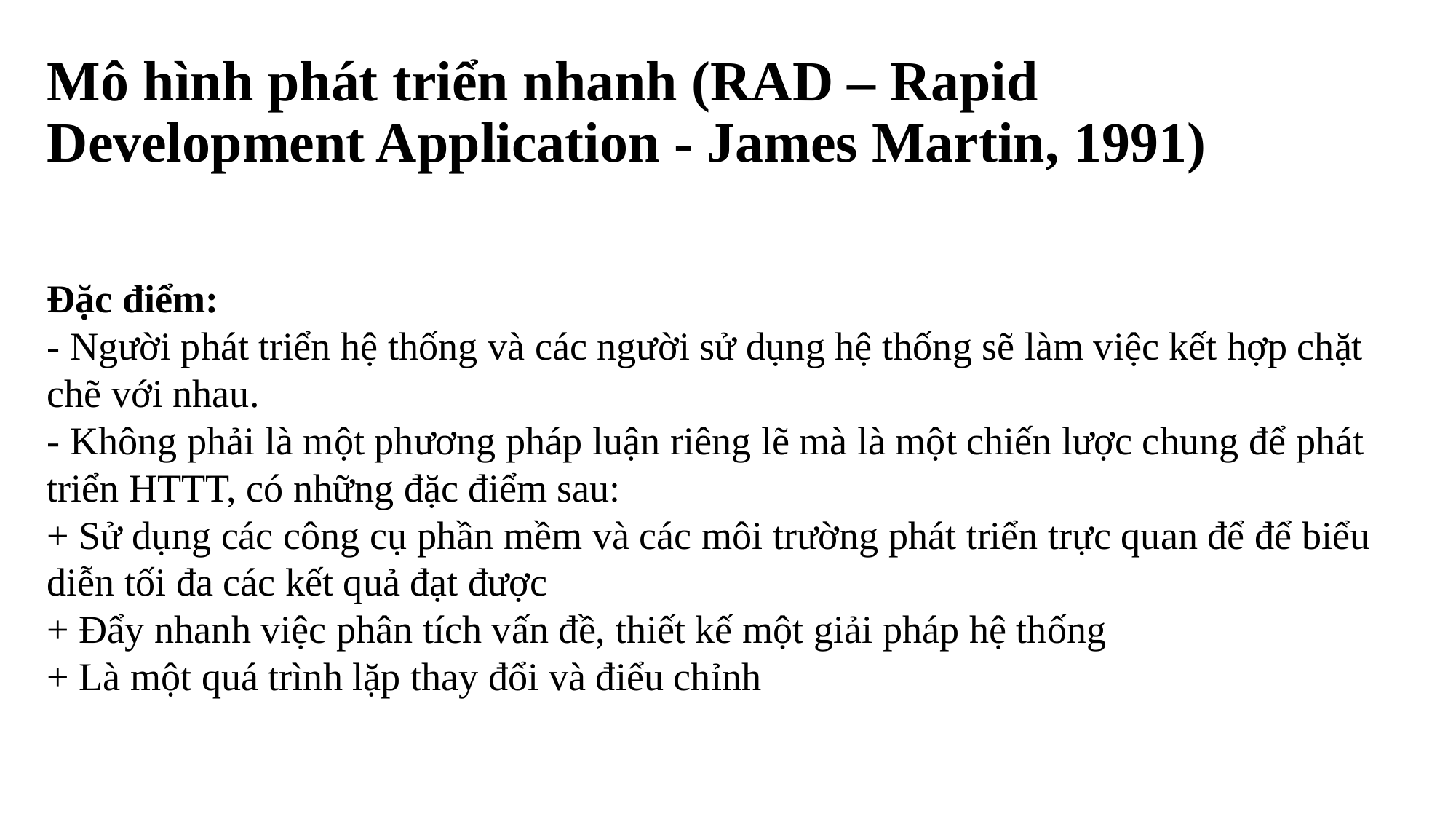

# Mô hình phát triển nhanh (RAD – Rapid Development Application - James Martin, 1991)
Đặc điểm:
- Người phát triển hệ thống và các người sử dụng hệ thống sẽ làm việc kết hợp chặt chẽ với nhau.
- Không phải là một phương pháp luận riêng lẽ mà là một chiến lược chung để phát triển HTTT, có những đặc điểm sau:
+ Sử dụng các công cụ phần mềm và các môi trường phát triển trực quan để để biểu diễn tối đa các kết quả đạt được
+ Đẩy nhanh việc phân tích vấn đề, thiết kế một giải pháp hệ thống
+ Là một quá trình lặp thay đổi và điểu chỉnh